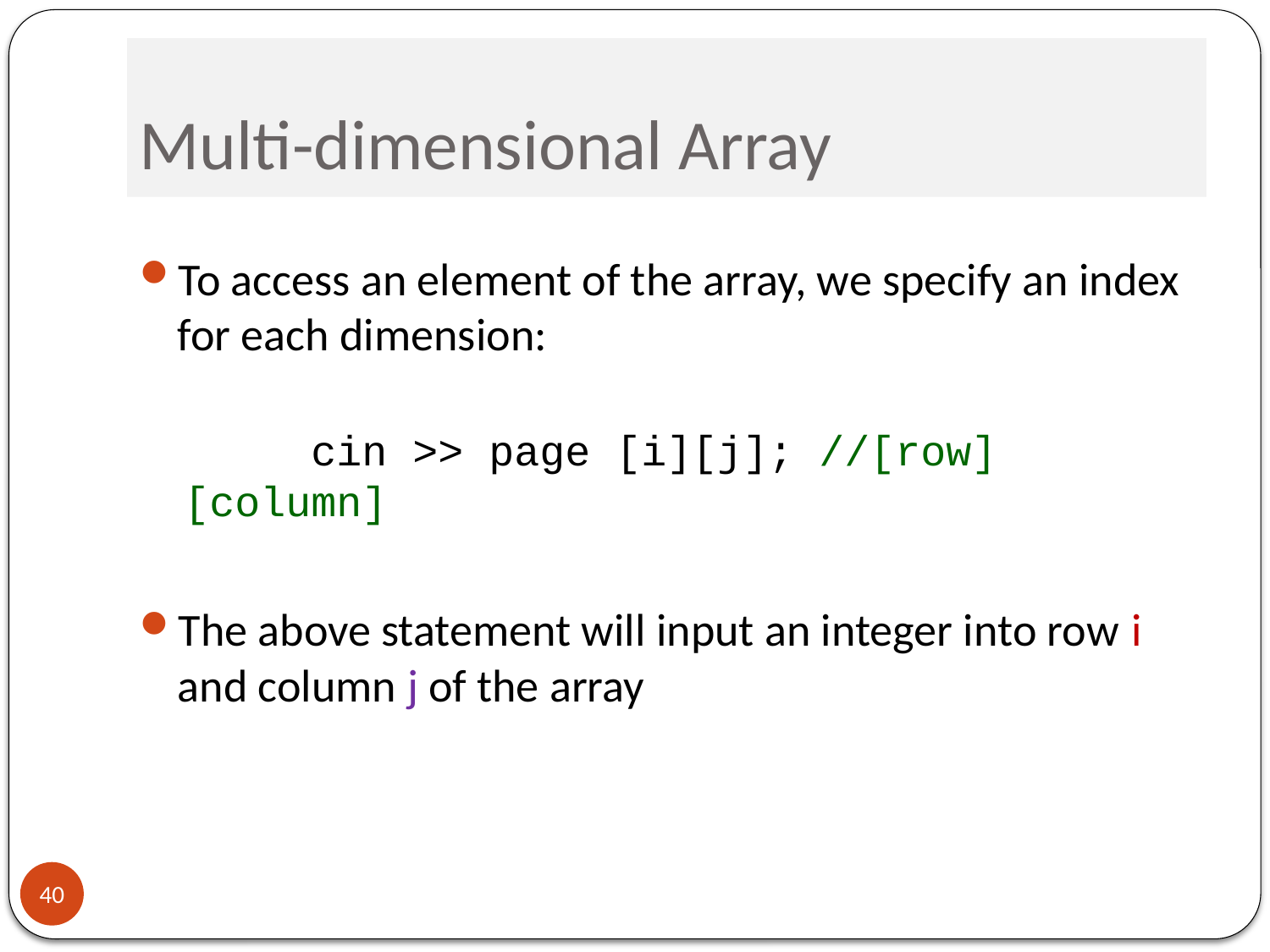

# Multi-dimensional Array
To access an element of the array, we specify an index for each dimension:

	cin >> page [i][j];	//[row][column]

The above statement will input an integer into row i and column j of the array

40